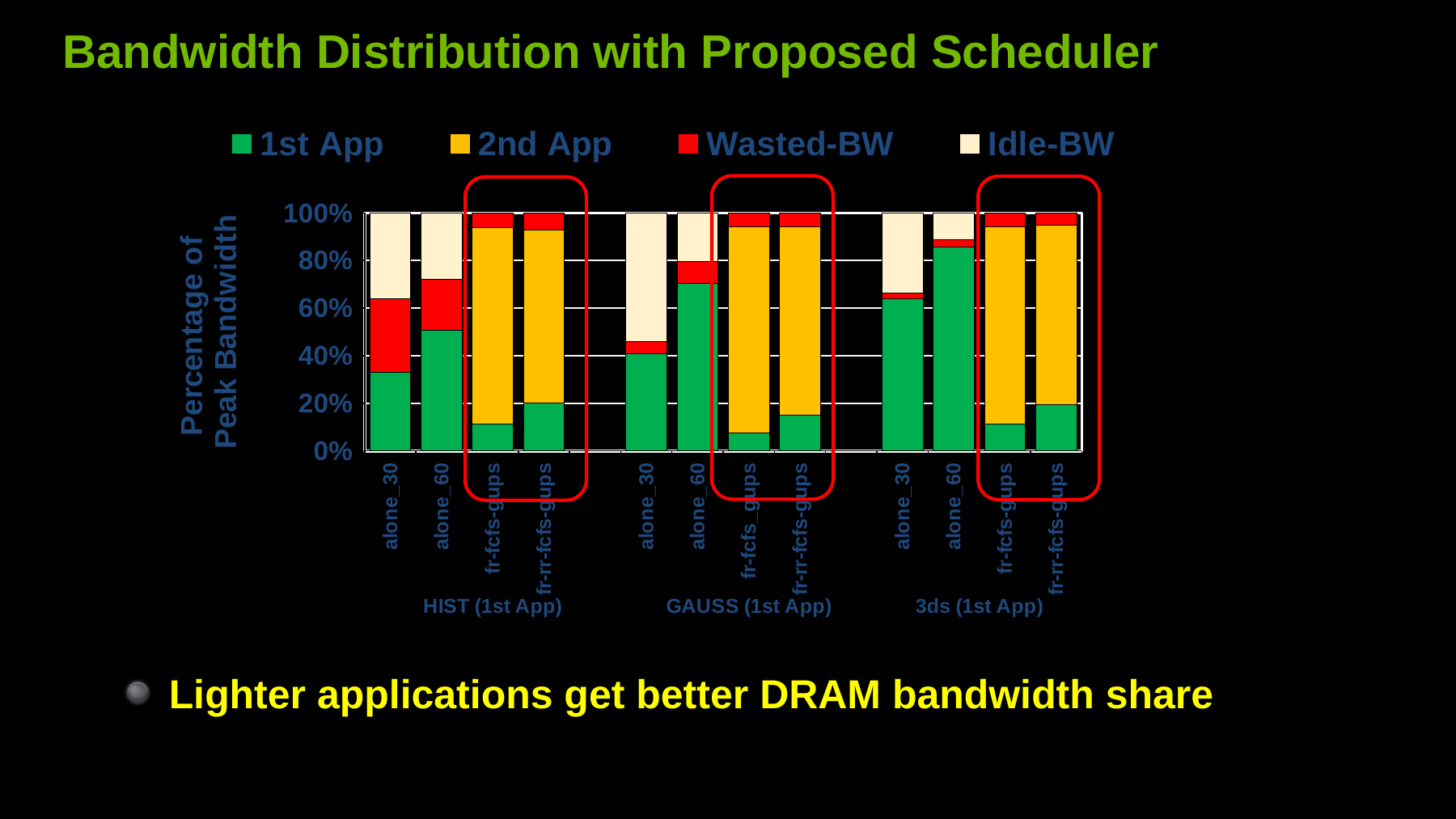

# Bandwidth Distribution with Proposed Scheduler

### Chart

| Category | 1st App | 2nd App | Wasted-BW | Idle-BW |
|---|---|---|---|---|
| alone_30 | 0.33045 | 0.0 | 0.309564203169889 | 0.359985796830111 |
| alone_60 | 0.508433333333333 | 0.0 | 0.212356780789012 | 0.279209885877655 |
| fr-fcfs-gups | 0.113483333333333 | 0.825783333333333 | 0.0598646468227941 | 0.00086868651053984 |
| fr-rr-fcfs-gups | 0.1997 | 0.7279 | 0.0711617543607782 | 0.00123824563922181 |
|  | None | None | None | None |
| alone_30 | 0.407716666666667 | 0.0 | 0.0519240833990959 | 0.540359249934237 |
| alone_60 | 0.705516666666667 | 0.0 | 0.0898499110643471 | 0.204633422268986 |
| fr-fcfs_gups | 0.0758283333333333 | 0.8655 | 0.0582292357743718 | 0.000442430892294898 |
| fr-rr-fcfs-gups | 0.148783333333333 | 0.792116666666667 | 0.0585865439093487 | 0.000513456090651232 |
|  | None | None | None | None |
| alone_30 | 0.638716666666667 | 0.0 | 0.0249884995064166 | 0.336294833826916 |
| alone_60 | 0.855516666666667 | 0.0 | 0.0334703616147971 | 0.111012971718536 |
| fr-fcfs-gups | 0.11115 | 0.830133333333333 | 0.0583272723518248 | 0.000389394314842306 |
| fr-rr-fcfs-gups | 0.1933 | 0.75555 | 0.0505180330027209 | 0.000631966997279077 |

Lighter applications get better DRAM bandwidth share

28